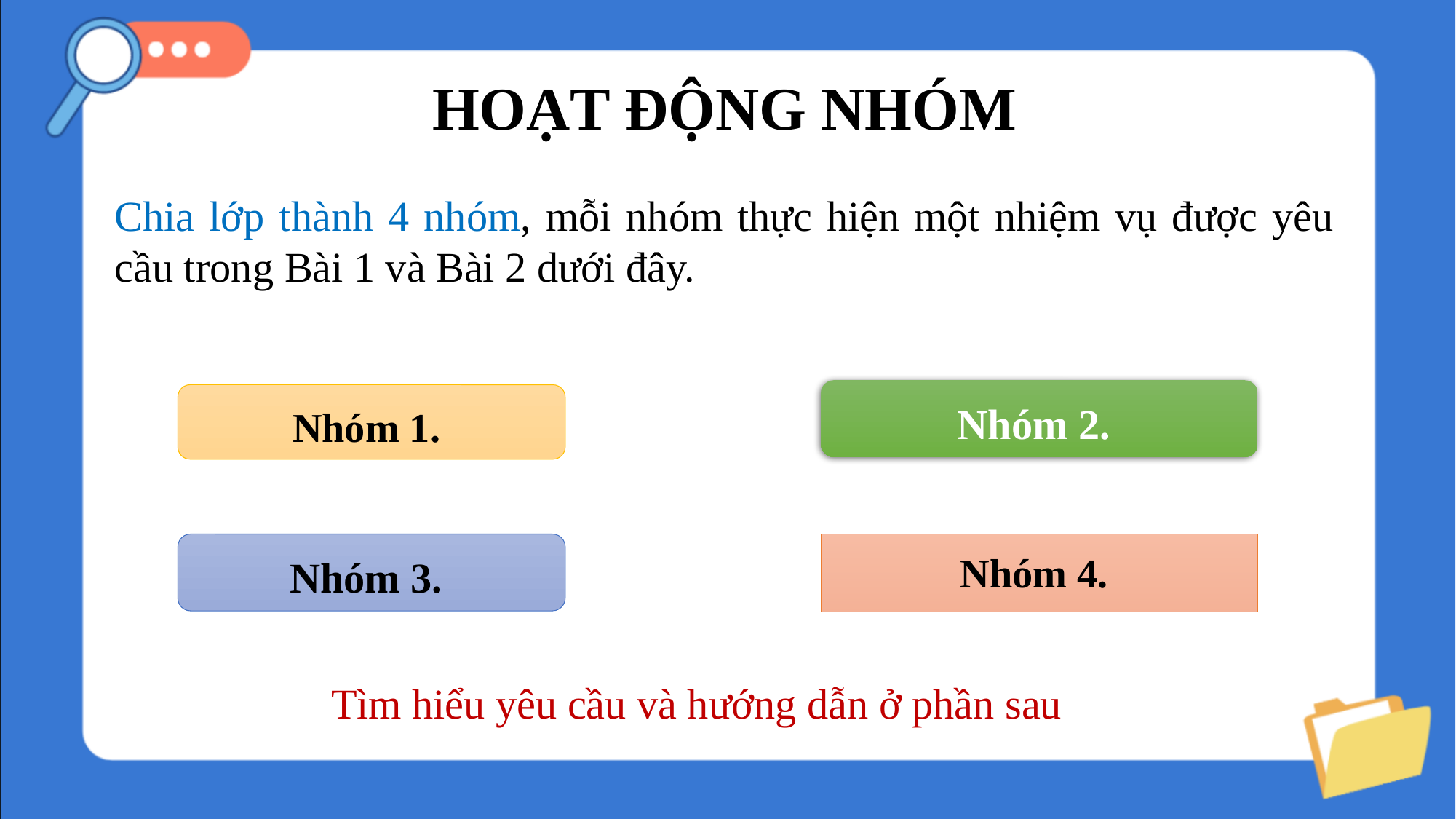

# HOẠT ĐỘNG NHÓM
Chia lớp thành 4 nhóm, mỗi nhóm thực hiện một nhiệm vụ được yêu cầu trong Bài 1 và Bài 2 dưới đây.
Nhóm 2.
Nhóm 1.
Nhóm 3.
Nhóm 4.
Tìm hiểu yêu cầu và hướng dẫn ở phần sau